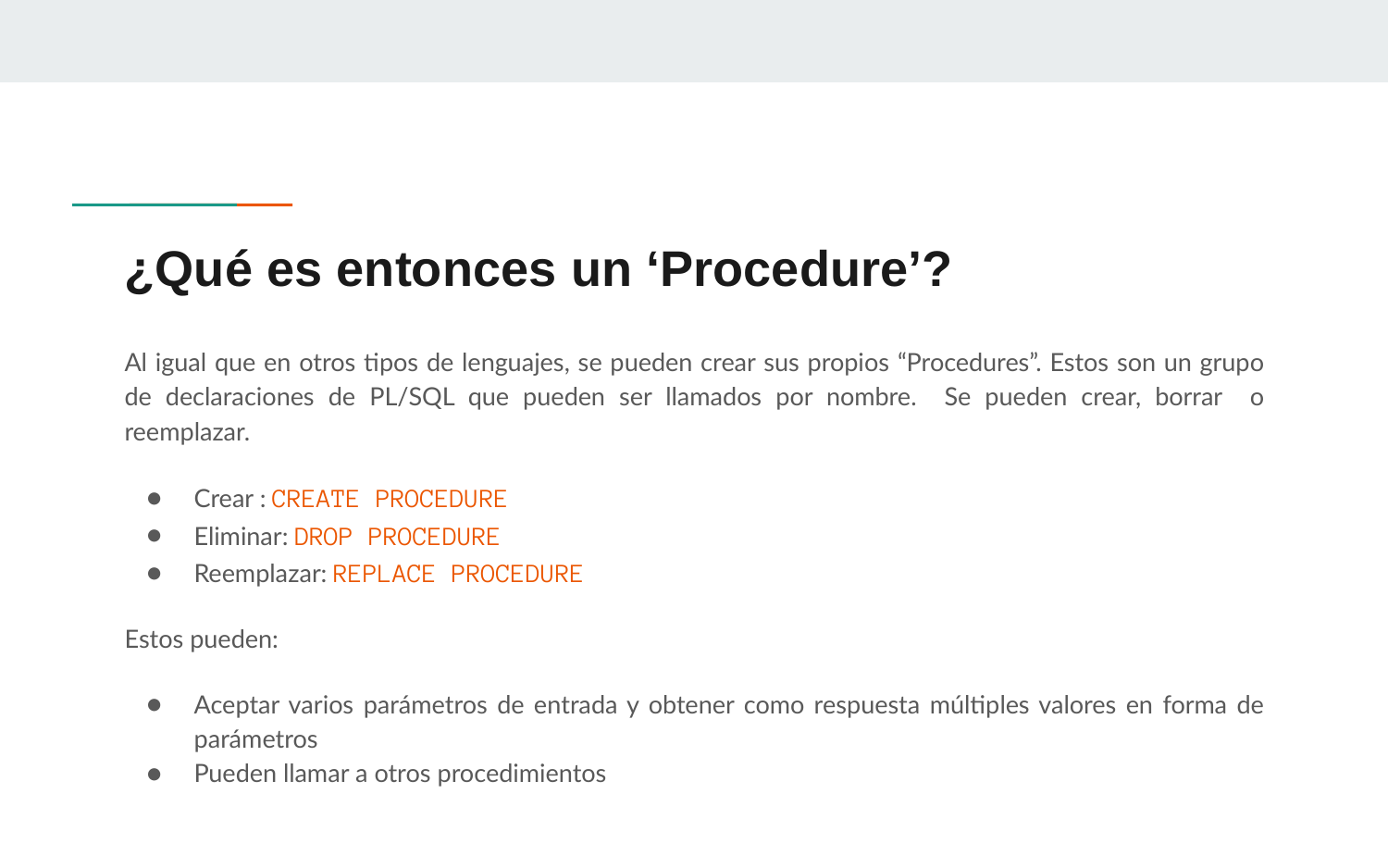

# ¿Qué es entonces un ‘Procedure’?
Al igual que en otros tipos de lenguajes, se pueden crear sus propios “Procedures”. Estos son un grupo de declaraciones de PL/SQL que pueden ser llamados por nombre.  Se pueden crear, borrar  o reemplazar.
Crear : CREATE PROCEDURE
Eliminar: DROP PROCEDURE
Reemplazar: REPLACE PROCEDURE
Estos pueden:
Aceptar varios parámetros de entrada y obtener como respuesta múltiples valores en forma de parámetros
Pueden llamar a otros procedimientos